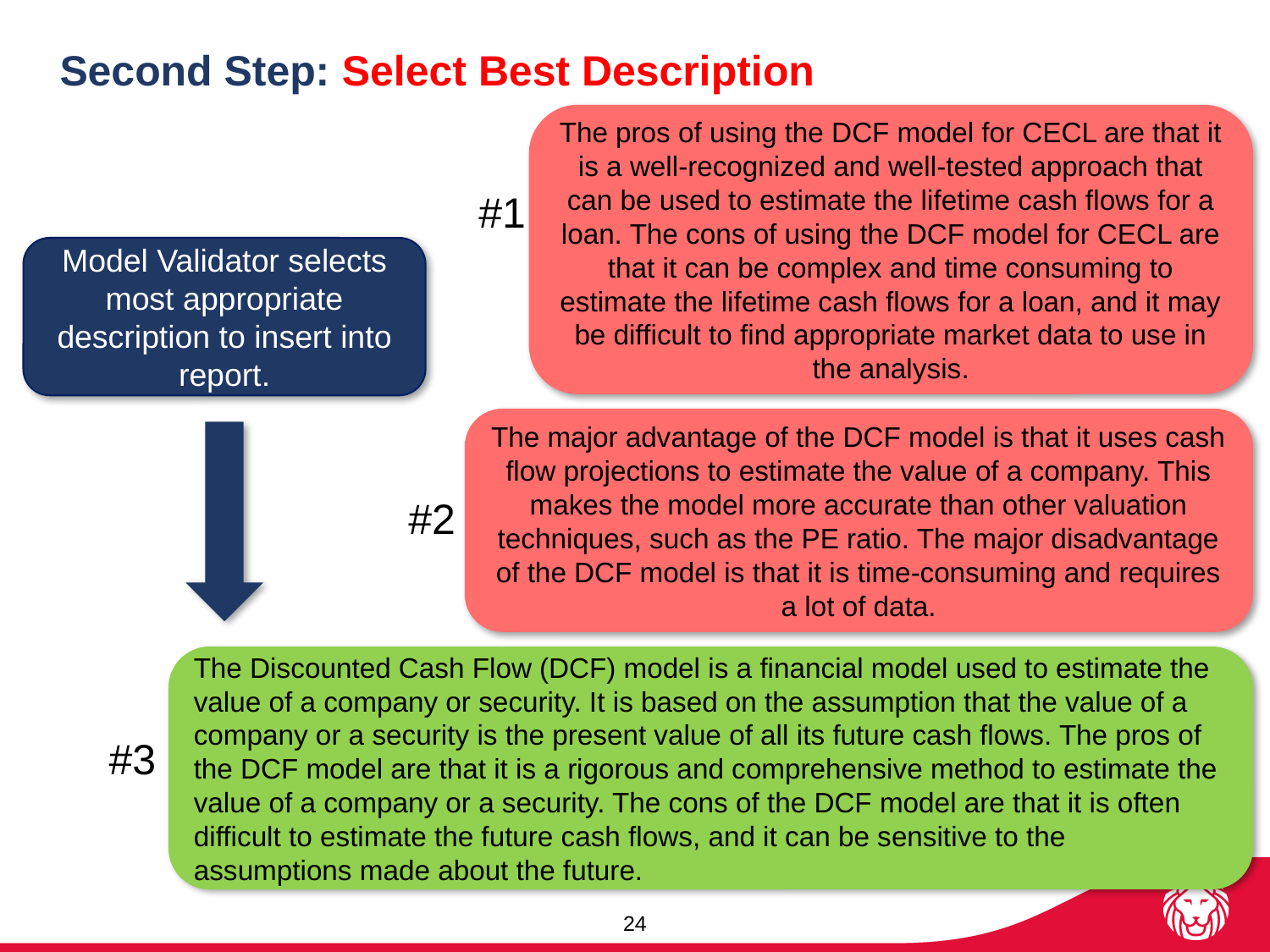

Second Step: Select Best Description
The pros of using the DCF model for CECL are that it is a well-recognized and well-tested approach that can be used to estimate the lifetime cash flows for a loan. The cons of using the DCF model for CECL are that it can be complex and time consuming to estimate the lifetime cash flows for a loan, and it may be difficult to find appropriate market data to use in the analysis.

#1
Model Validator selects most appropriate description to insert into report.
The major advantage of the DCF model is that it uses cash flow projections to estimate the value of a company. This makes the model more accurate than other valuation techniques, such as the PE ratio. The major disadvantage of the DCF model is that it is time-consuming and requires a lot of data.

#2
The Discounted Cash Flow (DCF) model is a financial model used to estimate the value of a company or security. It is based on the assumption that the value of a company or a security is the present value of all its future cash flows. The pros of the DCF model are that it is a rigorous and comprehensive method to estimate the value of a company or a security. The cons of the DCF model are that it is often difficult to estimate the future cash flows, and it can be sensitive to the assumptions made about the future.
#3
24